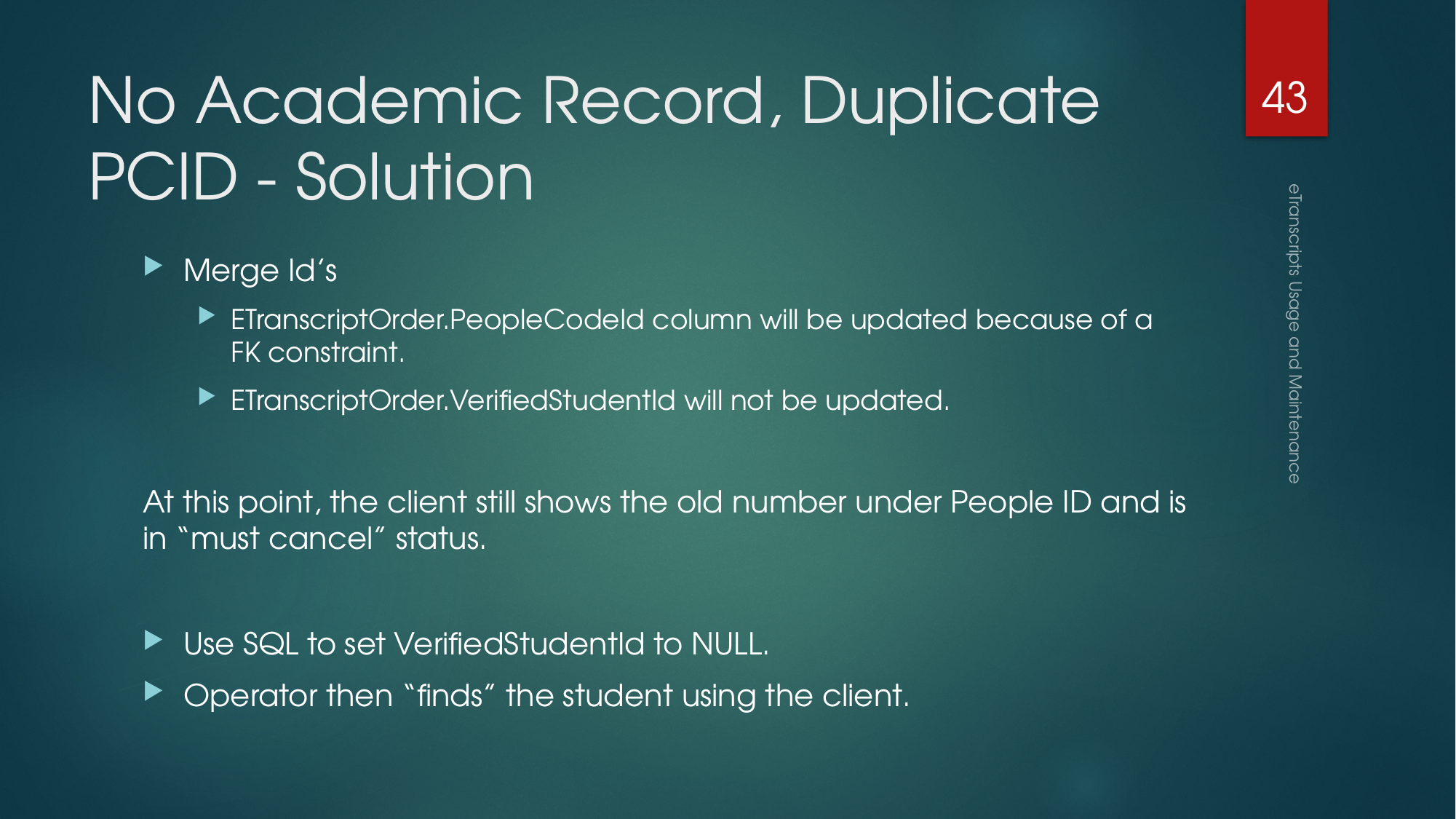

43
# No Academic Record, Duplicate PCID - Solution
Merge Id’s
ETranscriptOrder.PeopleCodeId column will be updated because of a FK constraint.
ETranscriptOrder.VerifiedStudentId will not be updated.

At this point, the client still shows the old number under People ID and is in “must cancel” status.

Use SQL to set VerifiedStudentId to NULL.
Operator then “finds” the student using the client.
eTranscripts Usage and Maintenance